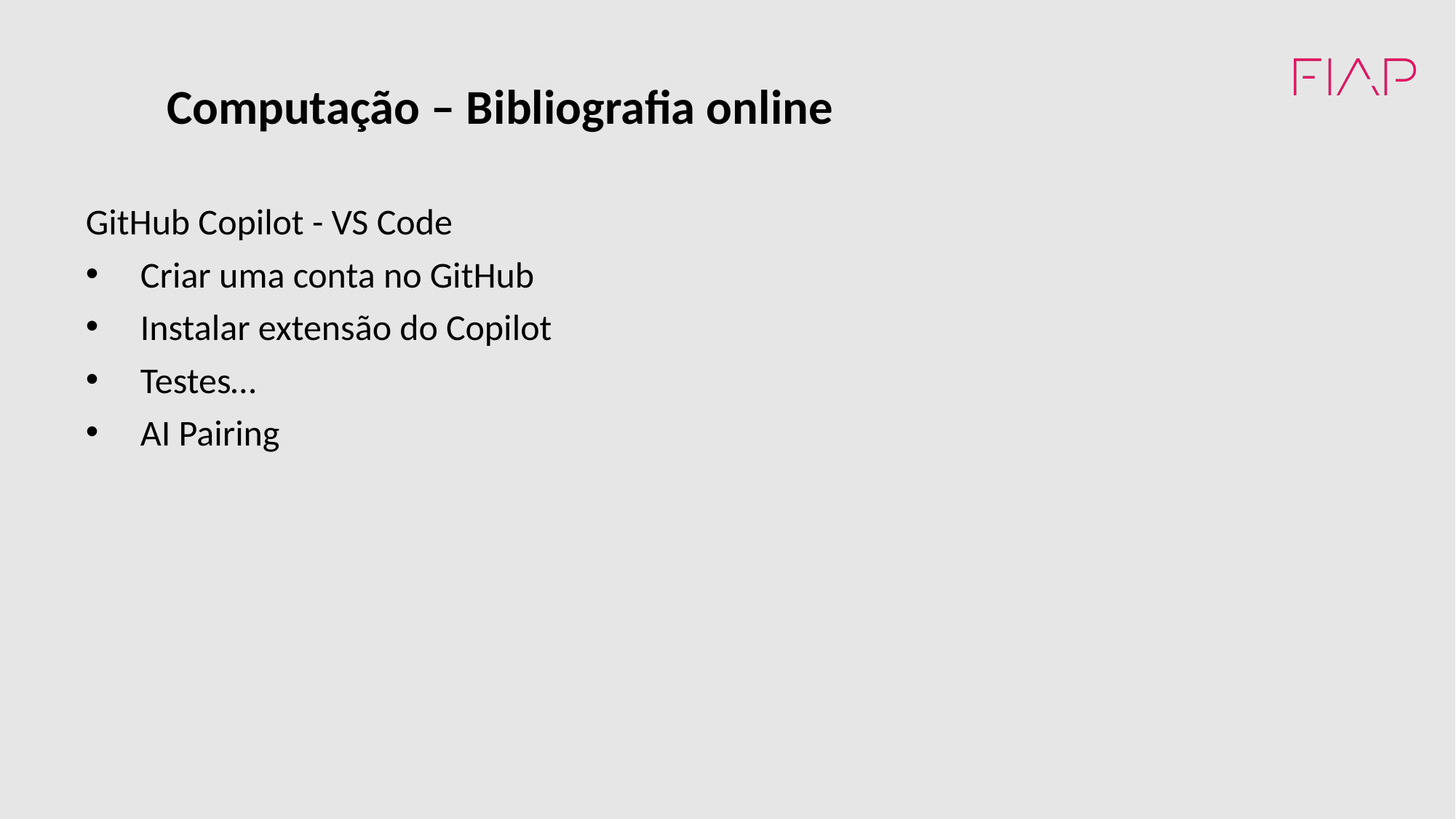

Computação – Bibliografia online
GitHub Copilot - VS Code
Criar uma conta no GitHub
Instalar extensão do Copilot
Testes…
AI Pairing